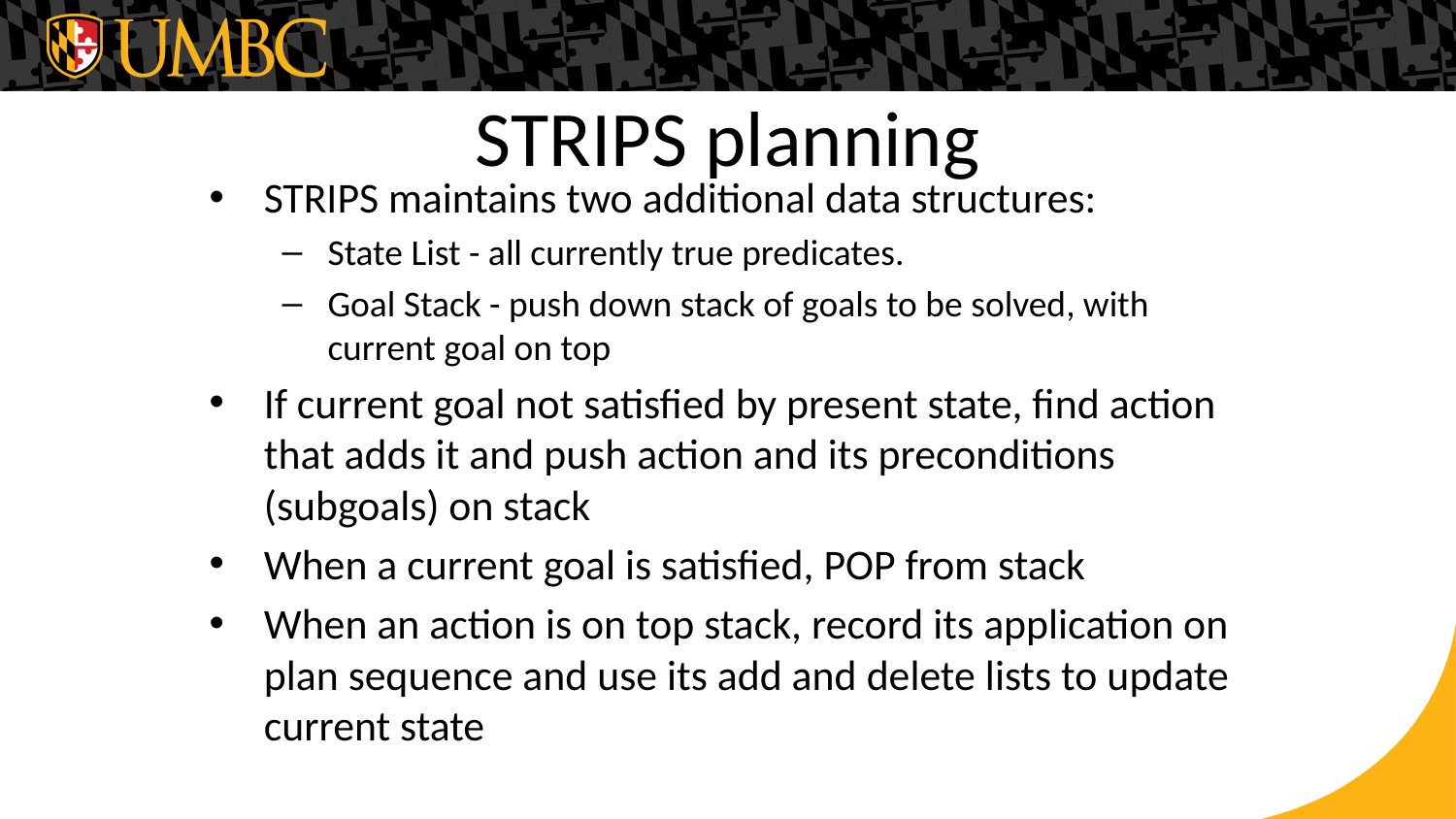

# STRIPS planning
STRIPS maintains two additional data structures:
State List - all currently true predicates.
Goal Stack - push down stack of goals to be solved, with current goal on top
If current goal not satisfied by present state, find action that adds it and push action and its preconditions (subgoals) on stack
When a current goal is satisfied, POP from stack
When an action is on top stack, record its application on plan sequence and use its add and delete lists to update  current state